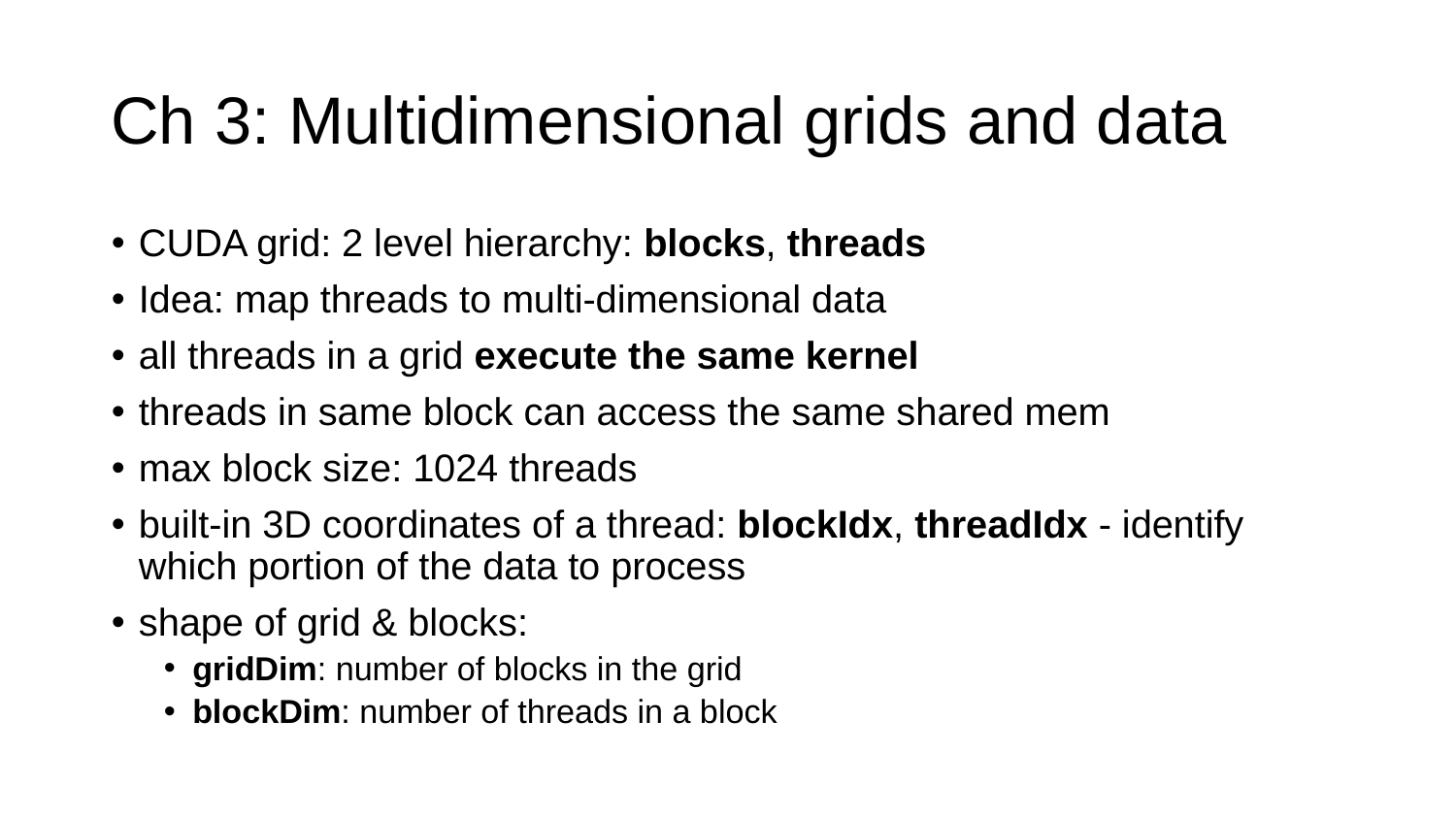

# Ch 3: Multidimensional grids and data
CUDA grid: 2 level hierarchy: blocks, threads
Idea: map threads to multi-dimensional data
all threads in a grid execute the same kernel
threads in same block can access the same shared mem
max block size: 1024 threads
built-in 3D coordinates of a thread: blockIdx, threadIdx - identify which portion of the data to process
shape of grid & blocks:
gridDim: number of blocks in the grid
blockDim: number of threads in a block